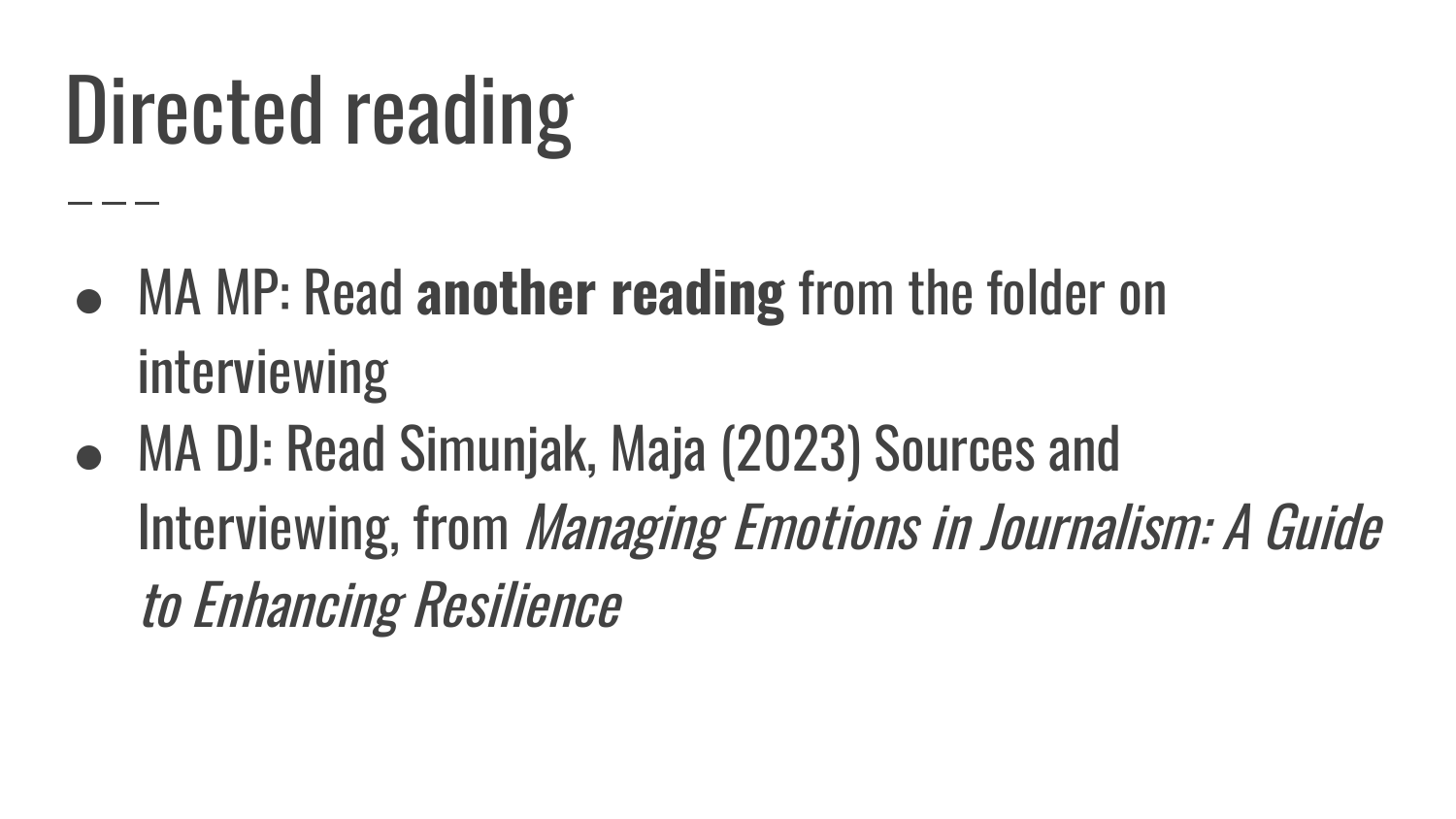

# Directed reading
MA MP: Read another reading from the folder on interviewing
MA DJ: Read Simunjak, Maja (2023) Sources and Interviewing, from Managing Emotions in Journalism: A Guide to Enhancing Resilience